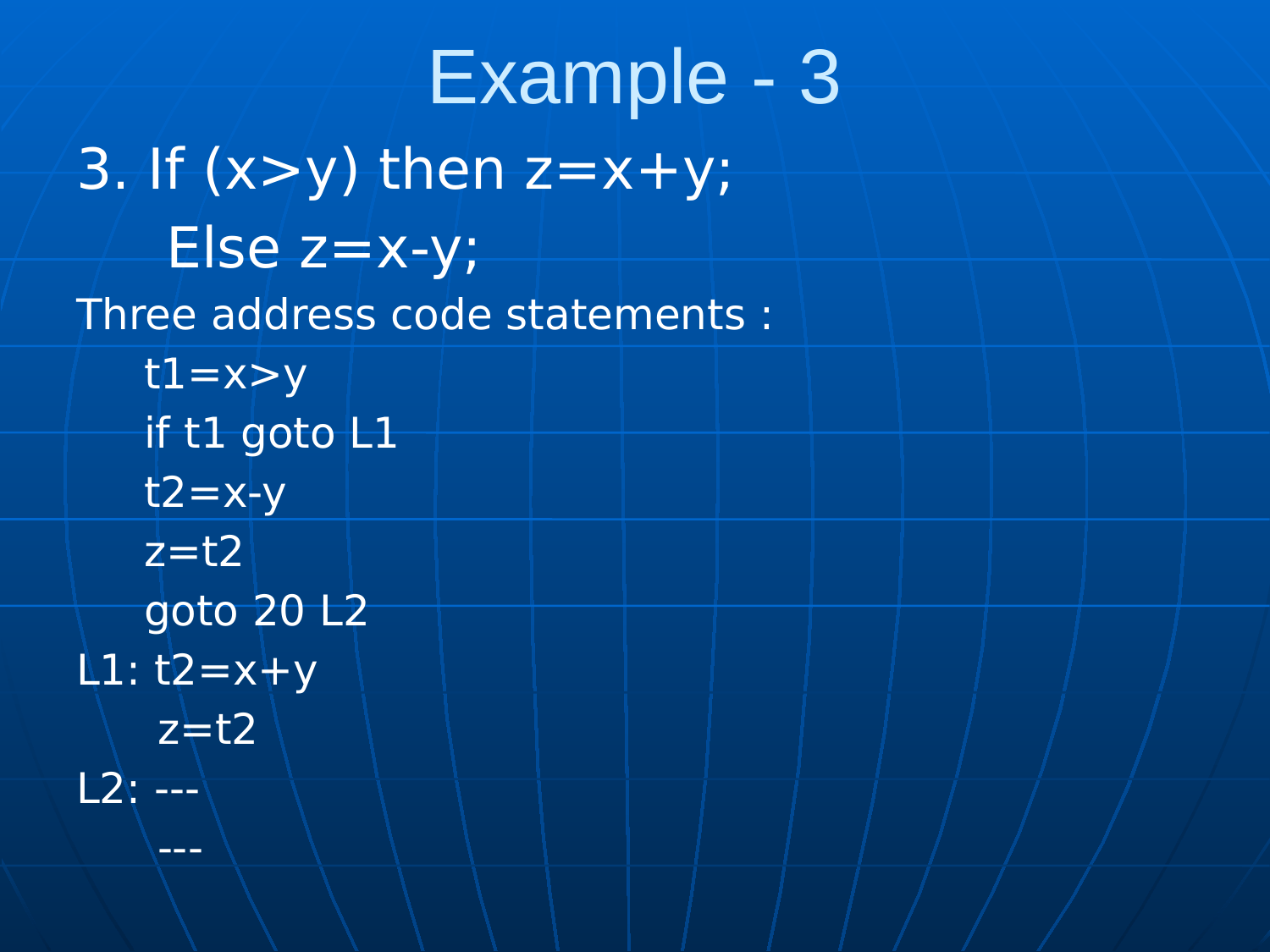

# Example - 3
3. If (x>y) then z=x+y;
     Else z=x-y;
Three address code statements :
     t1=x>y
     if t1 goto L1
     t2=x-y
     z=t2
     goto 20 L2
L1: t2=x+y
      z=t2
L2: ---
      ---